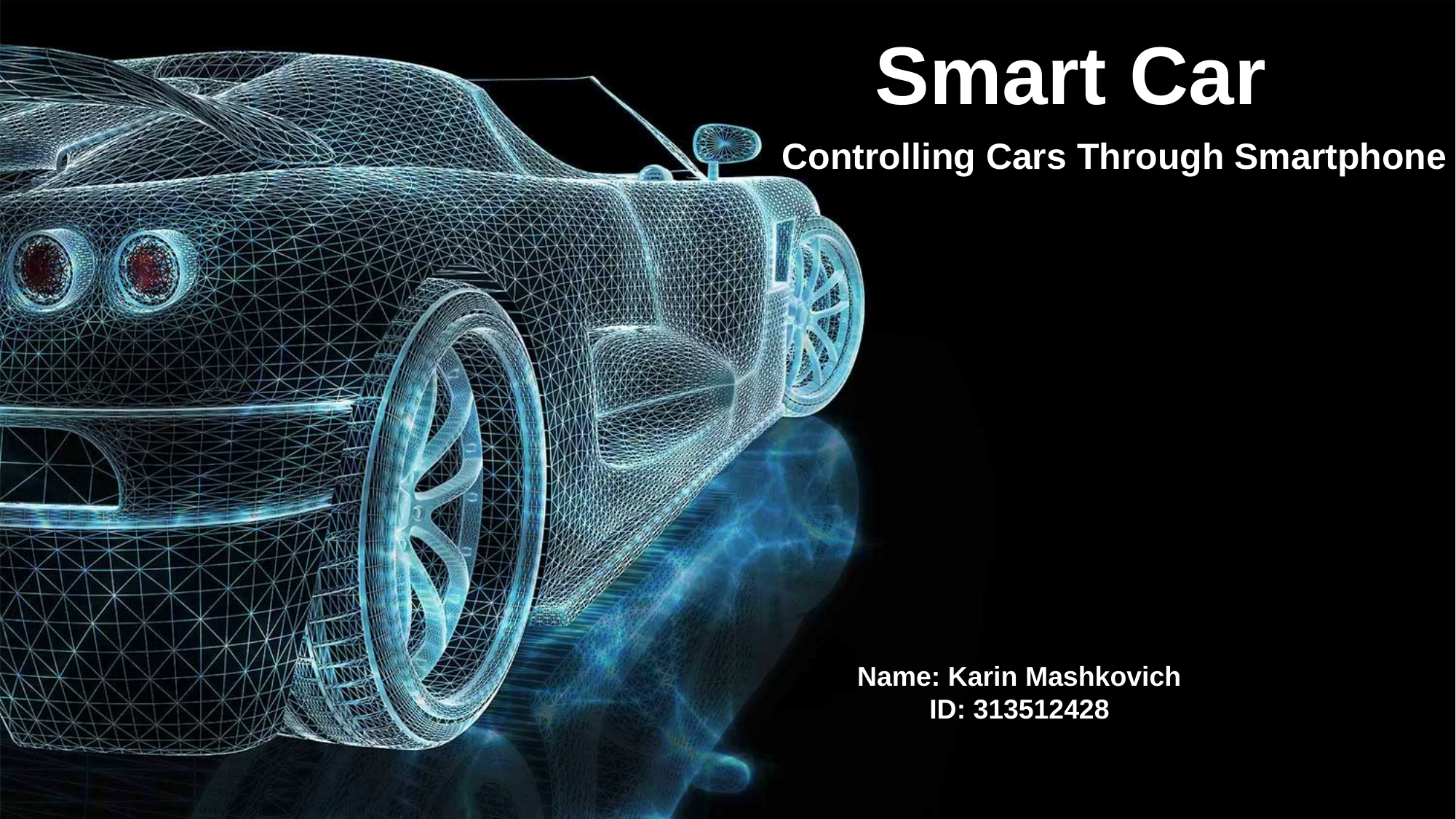

Smart Car
Controlling Cars Through Smartphone
Name: Karin Mashkovich
ID: 313512428